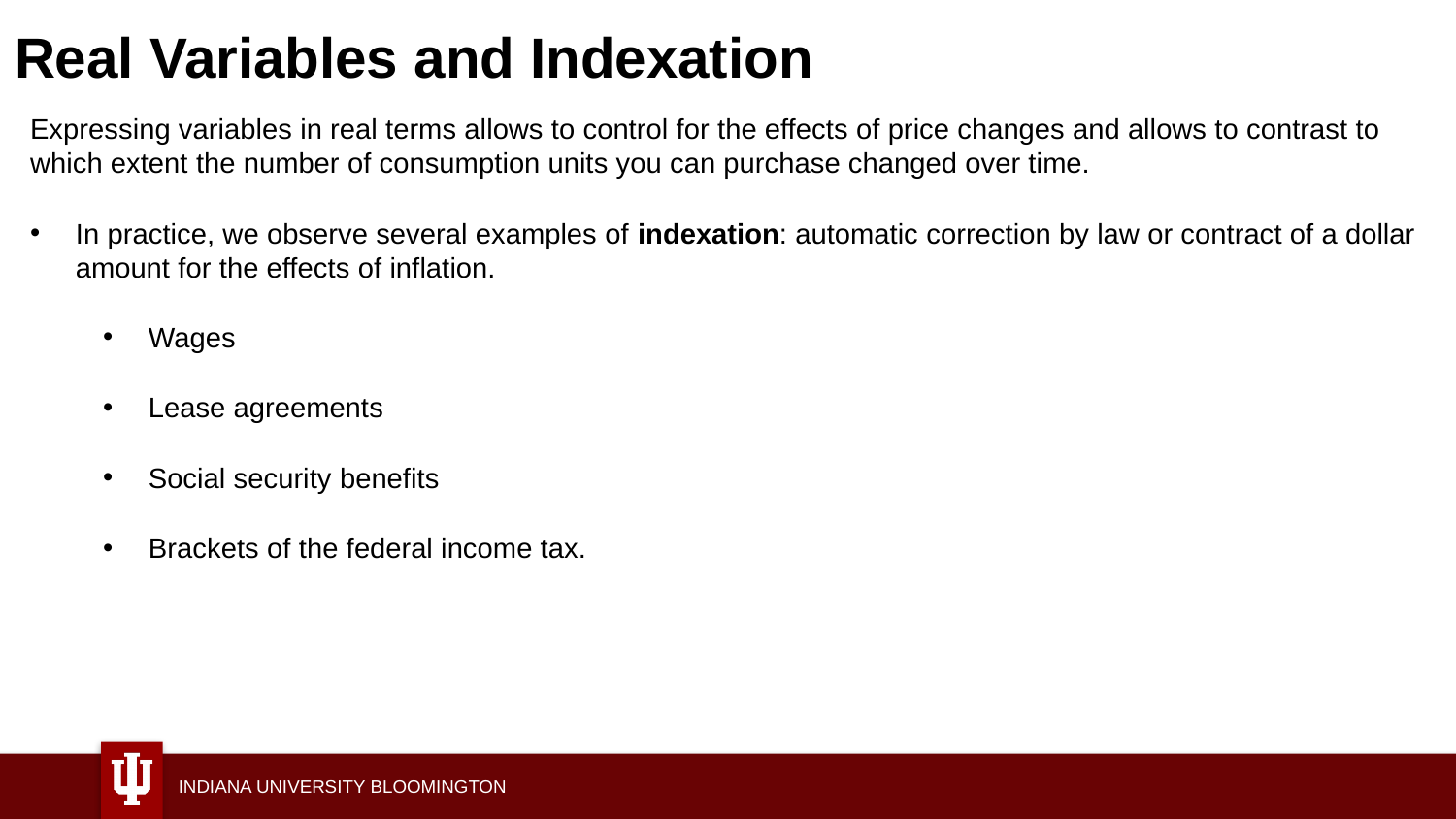

# Real Variables and Indexation
Expressing variables in real terms allows to control for the effects of price changes and allows to contrast to which extent the number of consumption units you can purchase changed over time.
In practice, we observe several examples of indexation: automatic correction by law or contract of a dollar amount for the effects of inflation.
Wages
Lease agreements
Social security benefits
Brackets of the federal income tax.